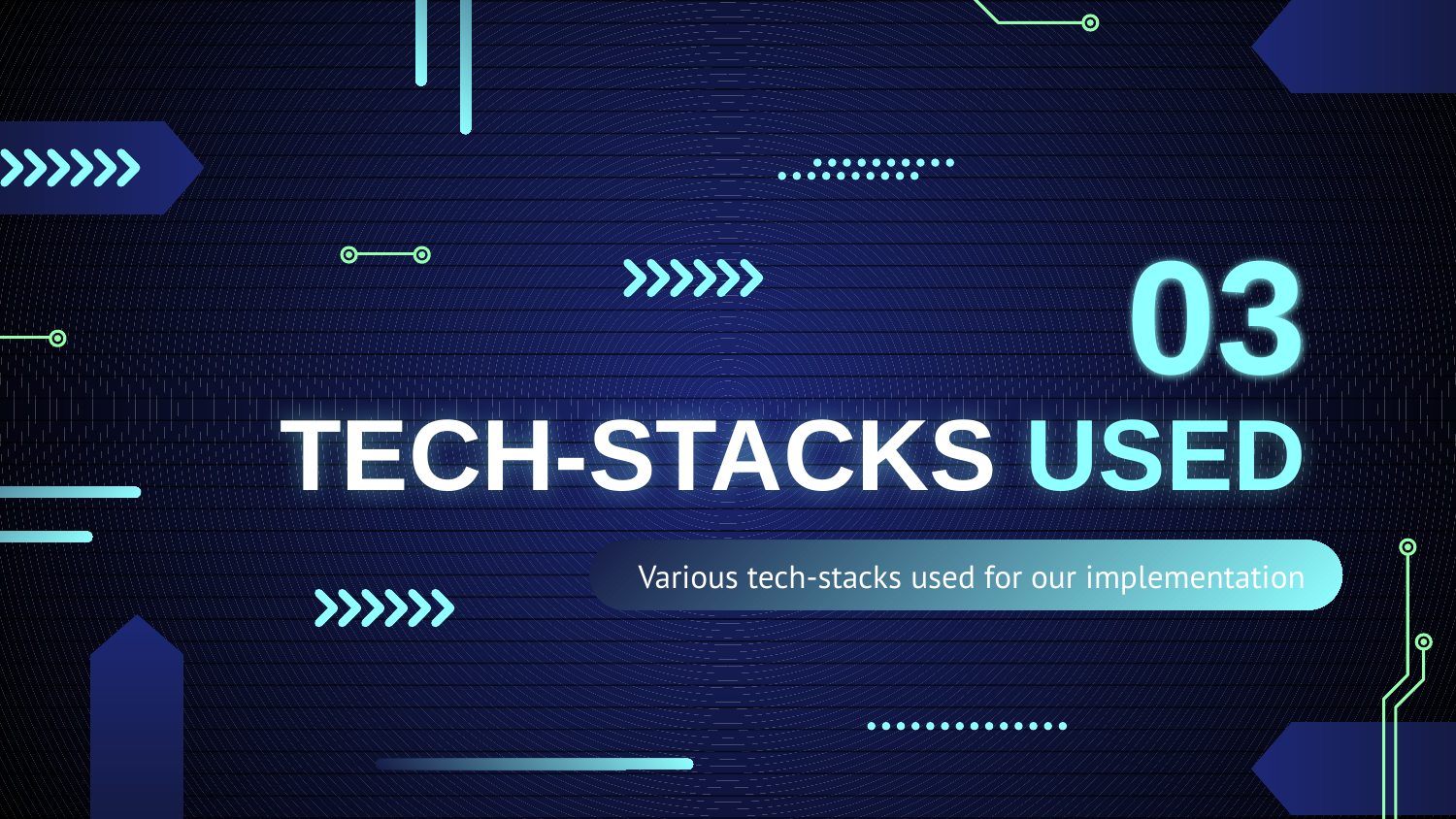

03

# TECH-STACKS USED

Various tech-stacks used for our implementation